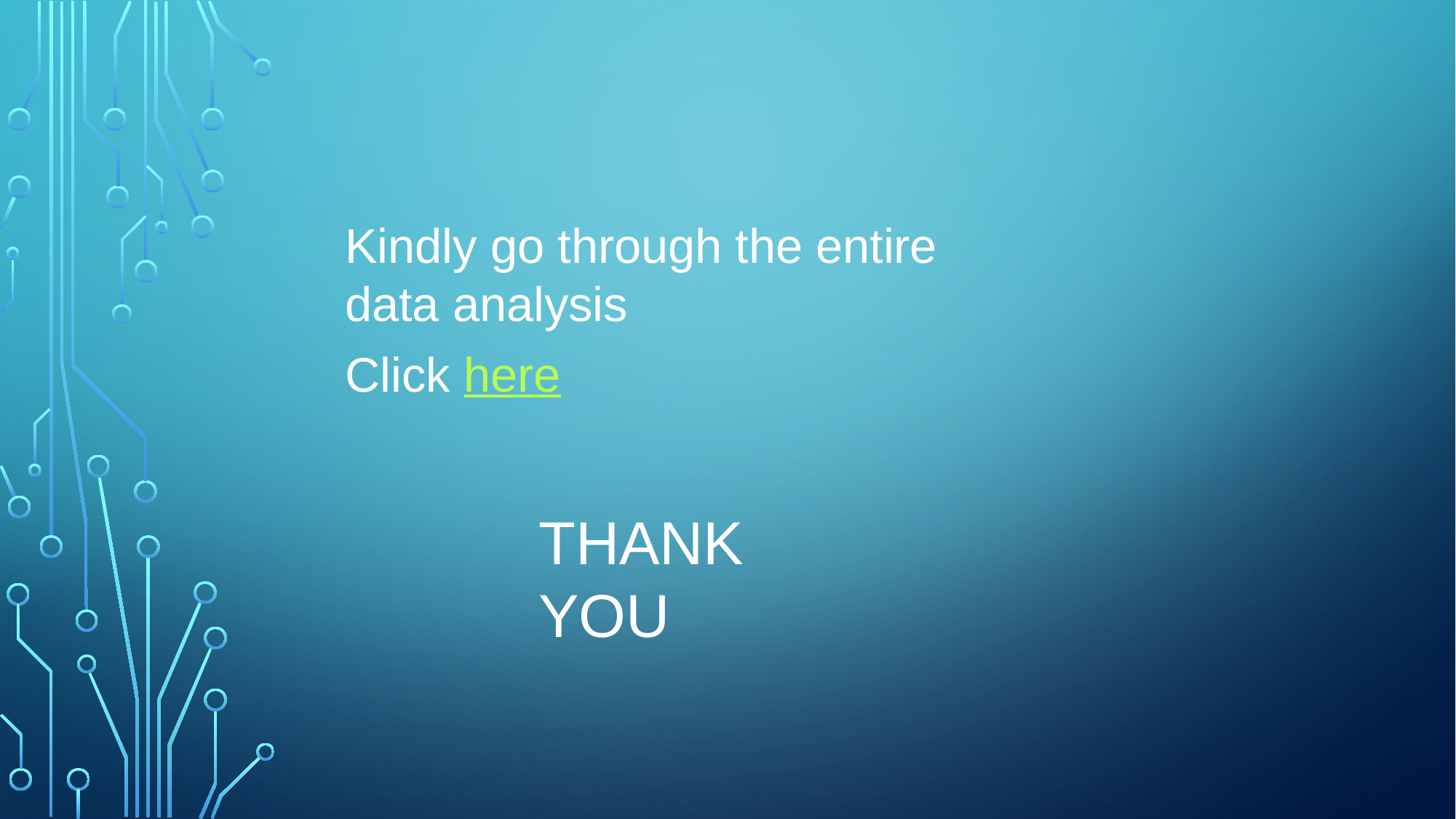

Kindly go through the entire data analysis
Click here
THANK YOU